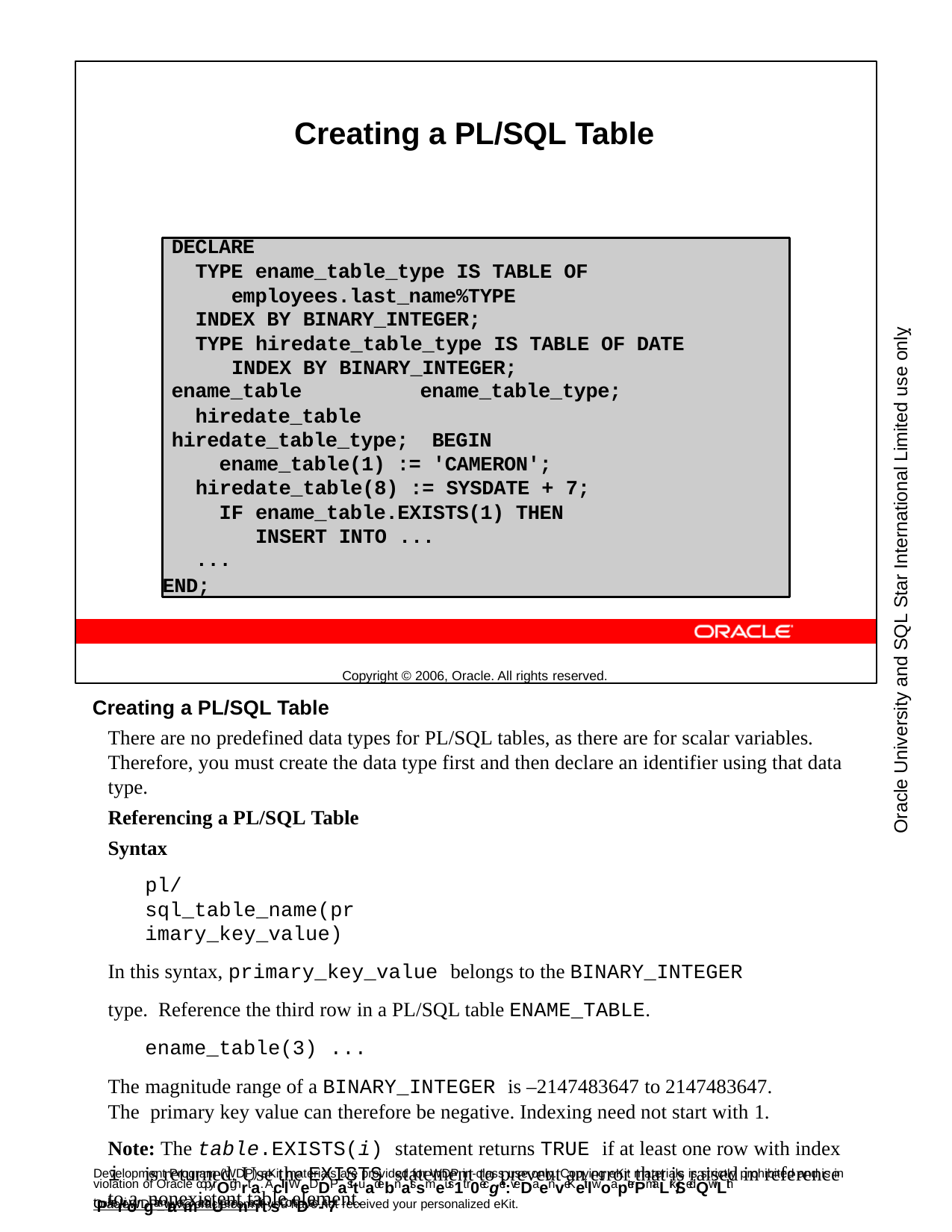

Creating a PL/SQL Table

Copyright © 2006, Oracle. All rights reserved.
DECLARE
TYPE ename_table_type IS TABLE OF  employees.last_name%TYPE
INDEX BY BINARY_INTEGER;
TYPE hiredate_table_type IS TABLE OF DATE  INDEX BY BINARY_INTEGER;
ename_table	ename_table_type;
hiredate_table	hiredate_table_type;  BEGIN
ename_table(1) := 'CAMERON';  hiredate_table(8) := SYSDATE + 7;
IF ename_table.EXISTS(1) THEN  INSERT INTO ...
...
END;
Oracle University and SQL Star International Limited use onlyฺ

Creating a PL/SQL Table
There are no predefined data types for PL/SQL tables, as there are for scalar variables.  Therefore, you must create the data type first and then declare an identifier using that data  type.
Referencing a PL/SQL Table  Syntax
pl/sql_table_name(primary_key_value)
In this syntax, primary_key_value belongs to the BINARY_INTEGER type.  Reference the third row in a PL/SQL table ENAME_TABLE.
ename_table(3) ...
The magnitude range of a BINARY_INTEGER is –2147483647 to 2147483647. The  primary key value can therefore be negative. Indexing need not start with 1.
Note: The table.EXISTS(i) statement returns TRUE if at least one row with index i  is returned. Use the EXISTS statement to prevent an error that is raised in reference to a  nonexistent table element.
Development Program (WDP) eKit materials are provided for WDP in-class use only. Copying eKit materials is strictly prohibited and is in
violation of Oracle copyrOighrta. AclllWeDDP asttuadebnatssmeus1t r0ecgei:veDaen veKeitlwoapterPmaLrk/SedQwiLth tPherirongamrae mandUemnaiilt.sContDac-t7
OracleWDP_ww@oracle.com if you have not received your personalized eKit.